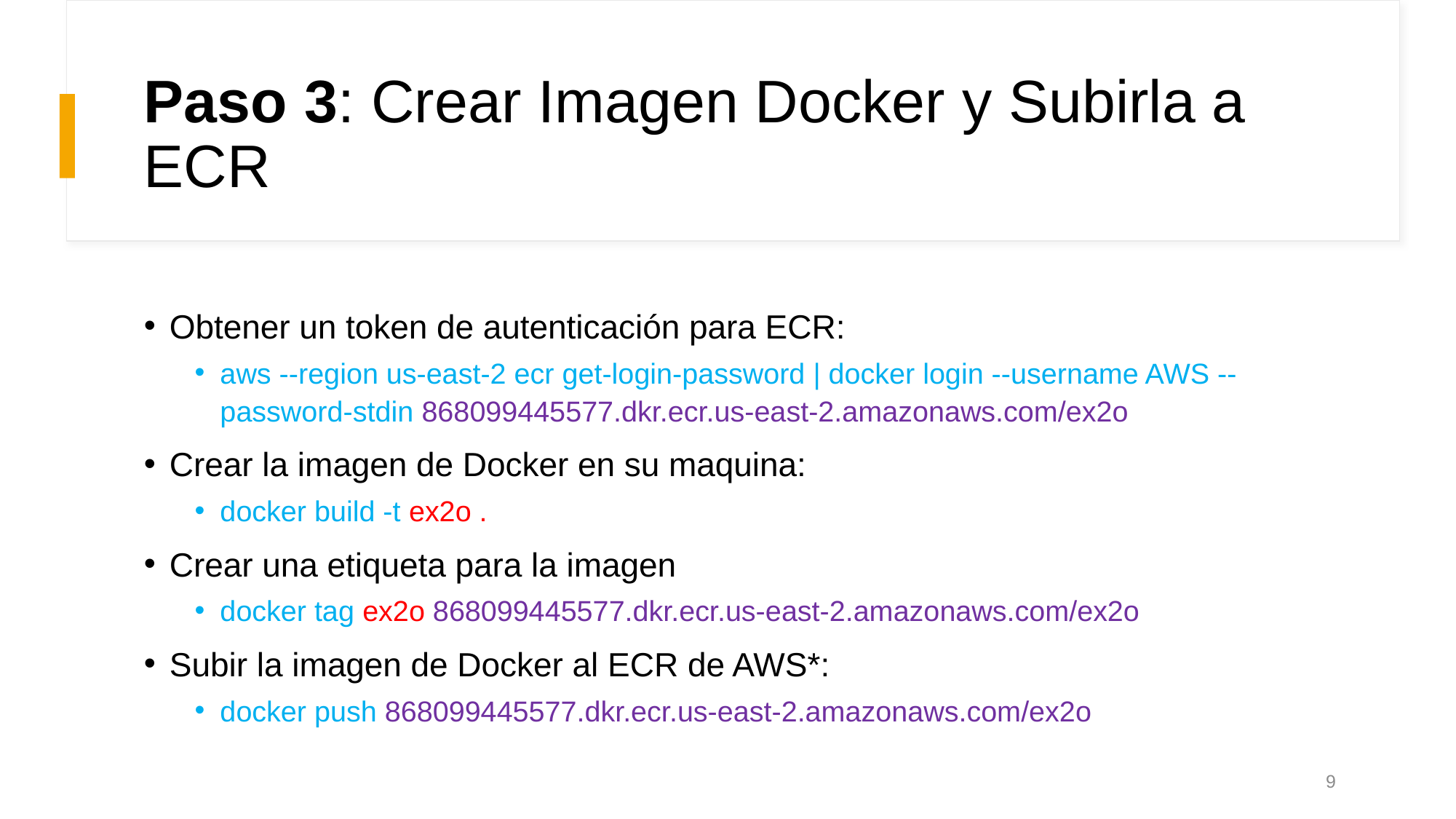

# Paso 3: Crear Imagen Docker y Subirla a ECR
Obtener un token de autenticación para ECR:
aws --region us-east-2 ecr get-login-password | docker login --username AWS --password-stdin 868099445577.dkr.ecr.us-east-2.amazonaws.com/ex2o
Crear la imagen de Docker en su maquina:
docker build -t ex2o .
Crear una etiqueta para la imagen
docker tag ex2o 868099445577.dkr.ecr.us-east-2.amazonaws.com/ex2o
Subir la imagen de Docker al ECR de AWS*:
docker push 868099445577.dkr.ecr.us-east-2.amazonaws.com/ex2o

9